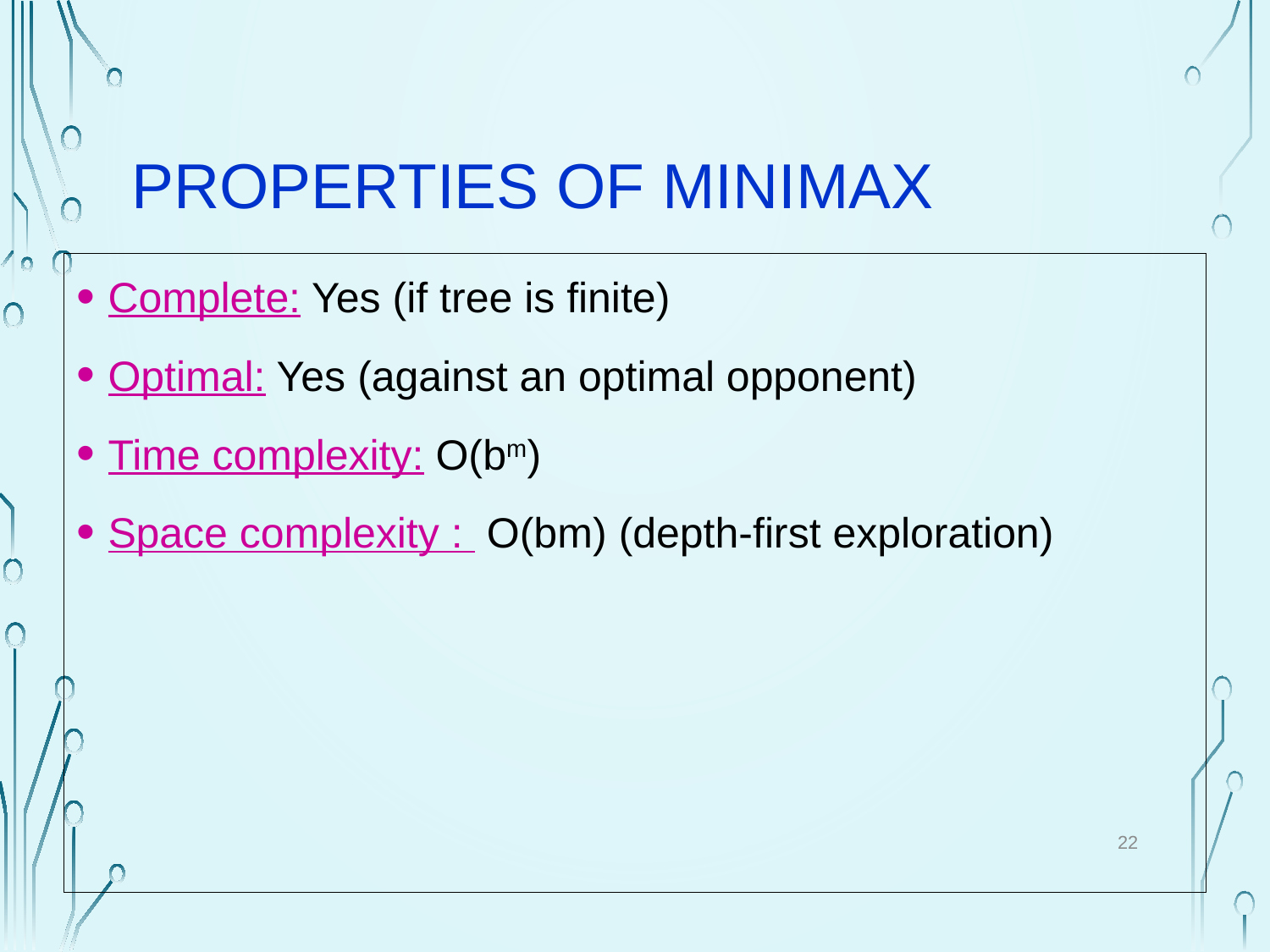

# Properties of Minimax
Complete: Yes (if tree is finite)
Optimal: Yes (against an optimal opponent)
Time complexity: O(bm)
Space complexity :  O(bm) (depth-first exploration)

22